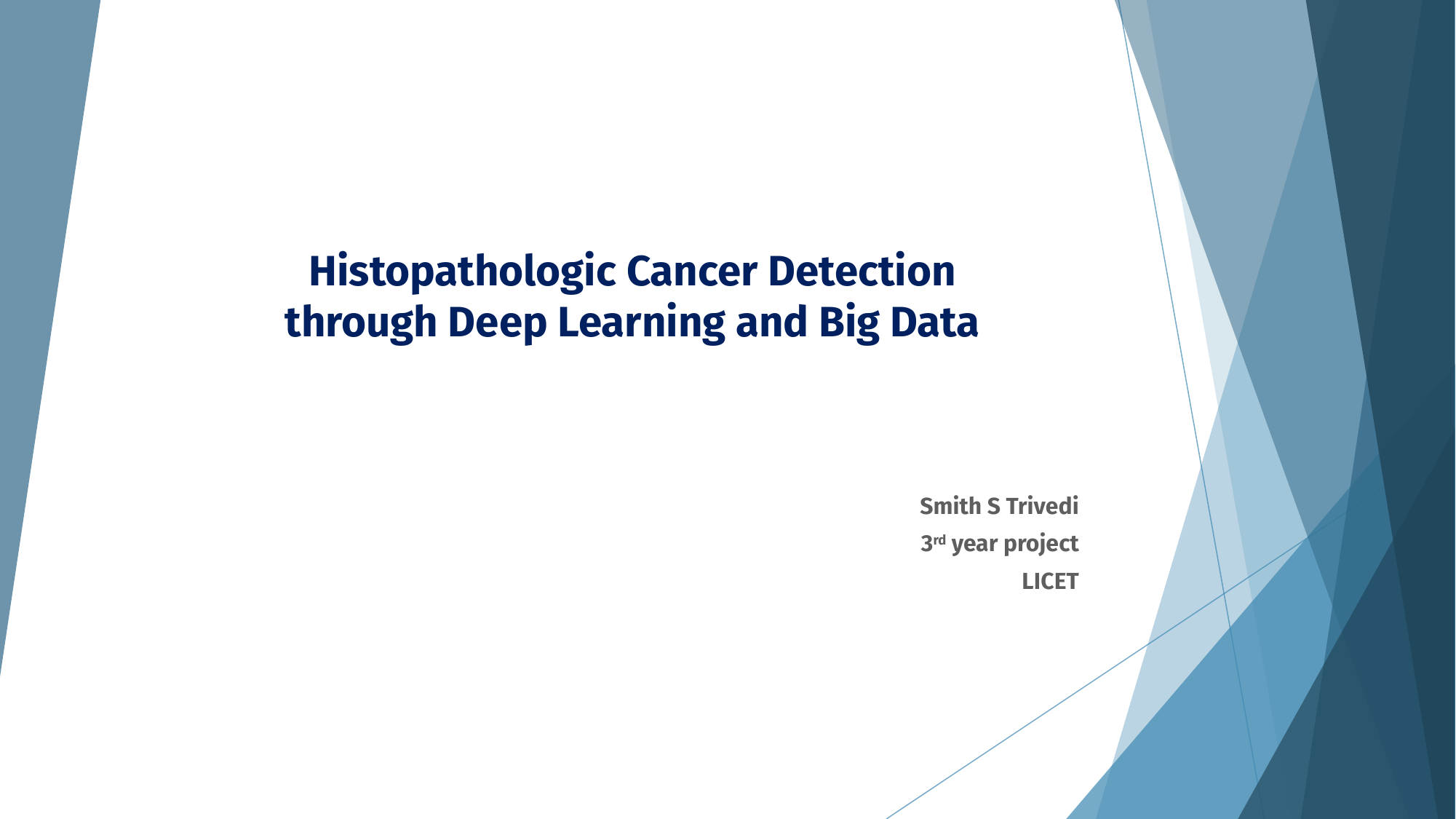

# Histopathologic Cancer Detection through Deep Learning and Big Data

Smith S Trivedi
3rd year project
LICET